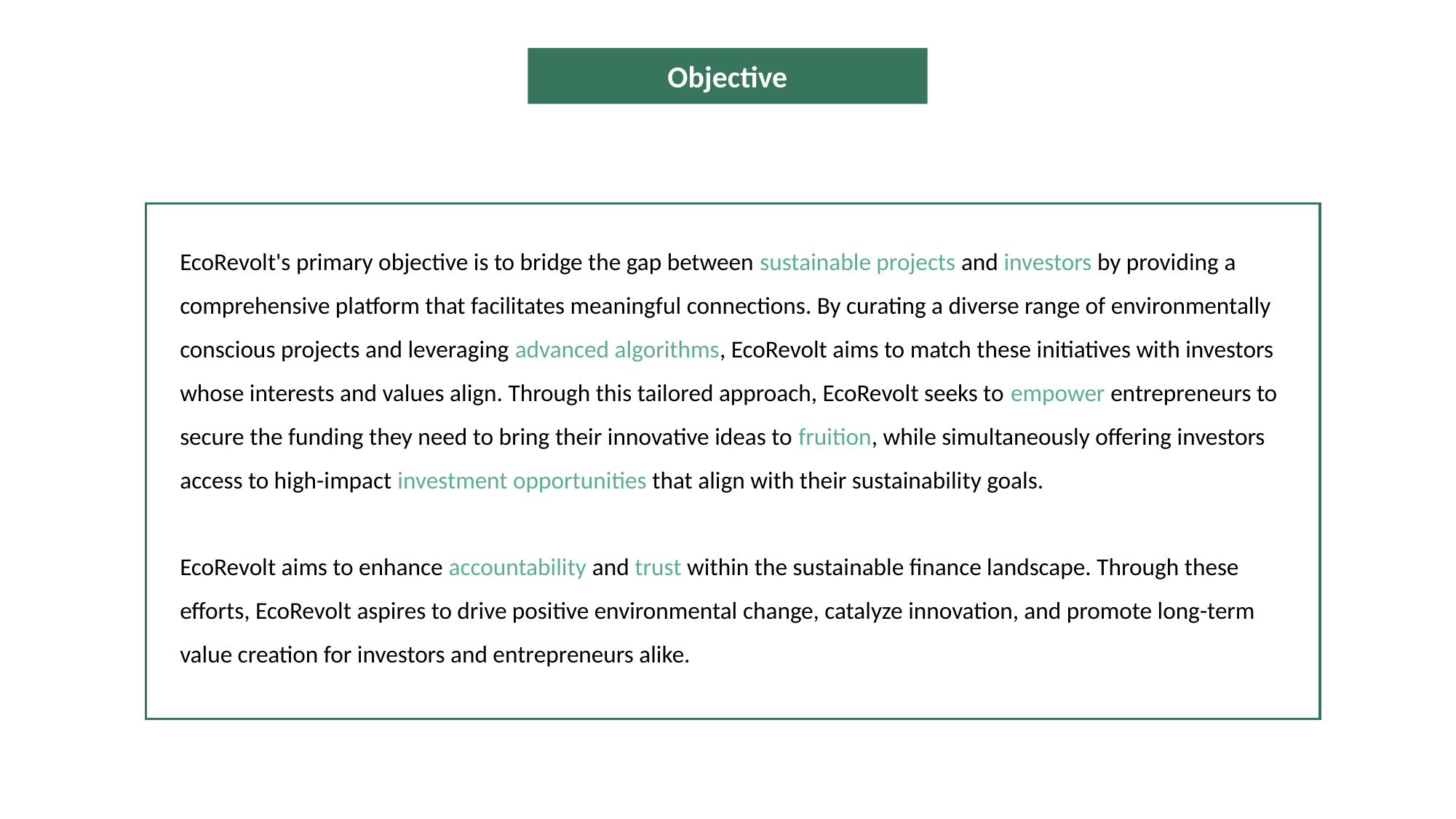

Objective
EcoRevolt's primary objective is to bridge the gap between sustainable projects and investors by providing a comprehensive platform that facilitates meaningful connections. By curating a diverse range of environmentally conscious projects and leveraging advanced algorithms, EcoRevolt aims to match these initiatives with investors whose interests and values align. Through this tailored approach, EcoRevolt seeks to empower entrepreneurs to secure the funding they need to bring their innovative ideas to fruition, while simultaneously offering investors access to high-impact investment opportunities that align with their sustainability goals.

EcoRevolt aims to enhance accountability and trust within the sustainable finance landscape. Through these efforts, EcoRevolt aspires to drive positive environmental change, catalyze innovation, and promote long-term value creation for investors and entrepreneurs alike.